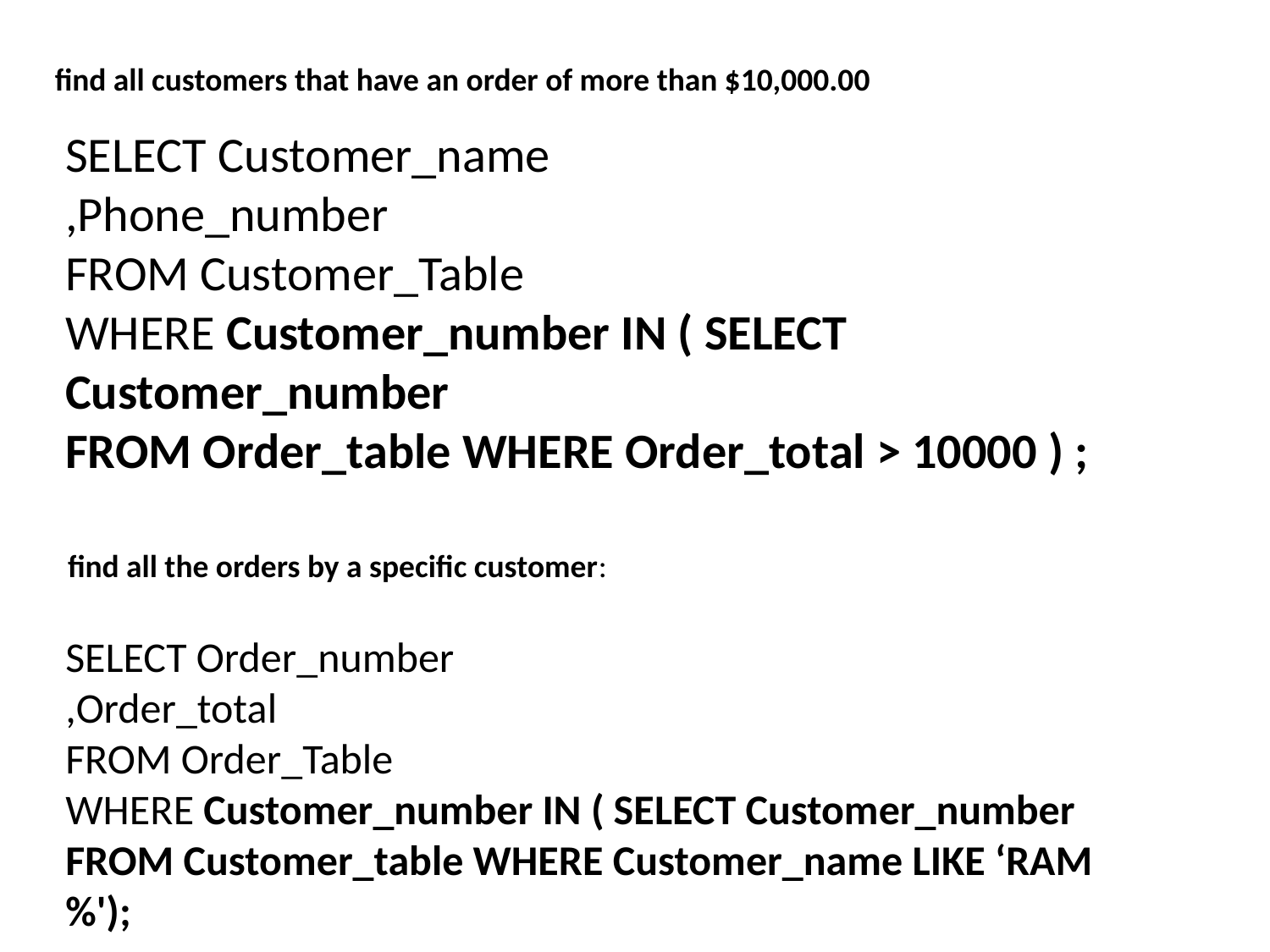

find all customers that have an order of more than $10,000.00
SELECT Customer_name
,Phone_number
FROM Customer_Table
WHERE Customer_number IN ( SELECT Customer_number
FROM Order_table WHERE Order_total > 10000 ) ;
find all the orders by a specific customer:
SELECT Order_number
,Order_total
FROM Order_Table
WHERE Customer_number IN ( SELECT Customer_number
FROM Customer_table WHERE Customer_name LIKE ‘RAM%');